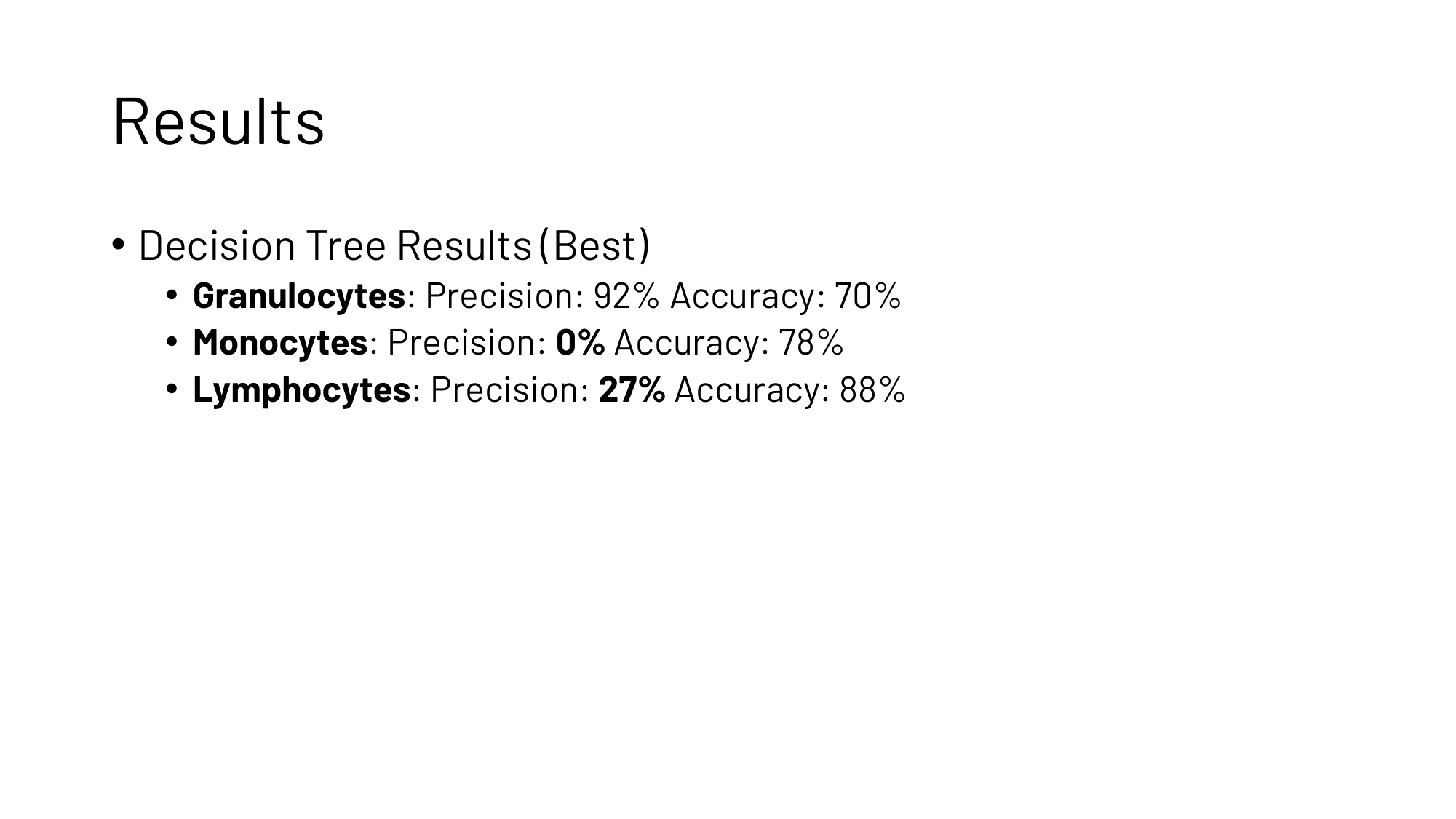

# Results
Decision Tree Results (Best)
Granulocytes: Precision: 92% Accuracy: 70%
Monocytes: Precision: 0% Accuracy: 78%
Lymphocytes: Precision: 27% Accuracy: 88%